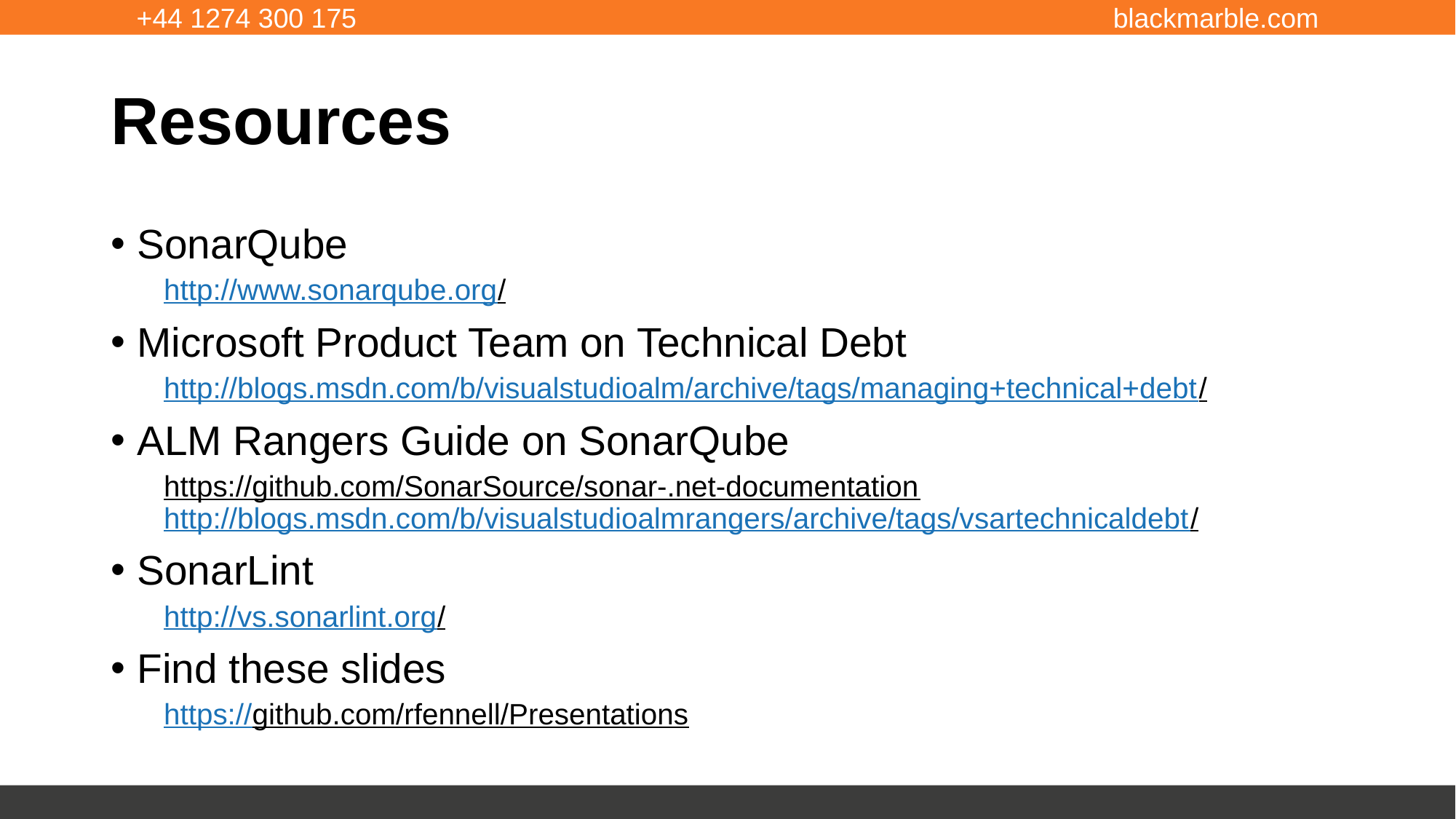

# Resources
SonarQube
http://www.sonarqube.org/
Microsoft Product Team on Technical Debt
http://blogs.msdn.com/b/visualstudioalm/archive/tags/managing+technical+debt/
ALM Rangers Guide on SonarQube
https://github.com/SonarSource/sonar-.net-documentation
http://blogs.msdn.com/b/visualstudioalmrangers/archive/tags/vsartechnicaldebt/
SonarLint
http://vs.sonarlint.org/
Find these slides
https://github.com/rfennell/Presentations